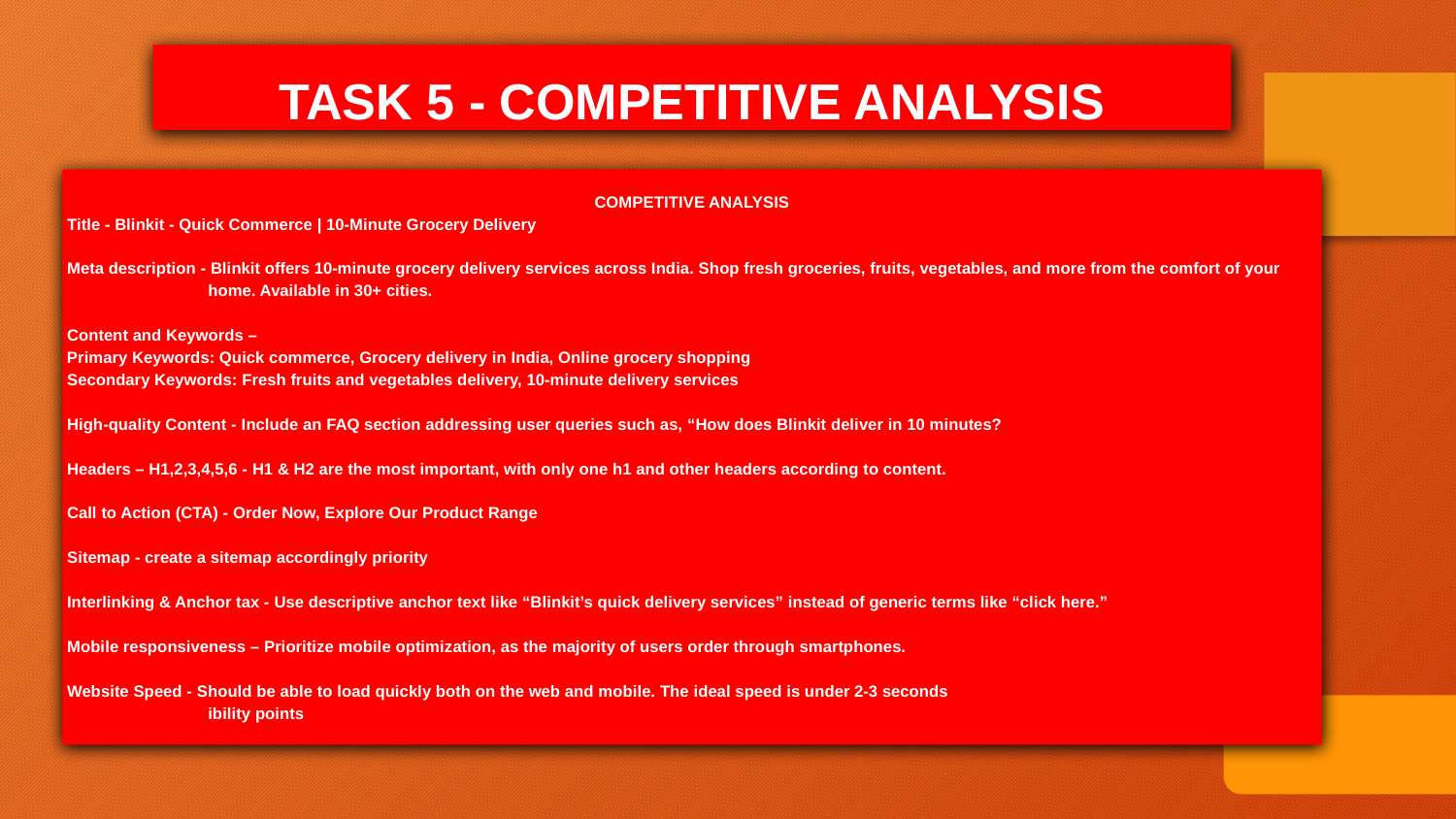

TASK 5 - COMPETITIVE ANALYSIS

COMPETITIVE ANALYSIS
 Title - Blinkit - Quick Commerce | 10-Minute Grocery Delivery
 Meta description - Blinkit offers 10-minute grocery delivery services across India. Shop fresh groceries, fruits, vegetables, and more from the comfort of your 	home. Available in 30+ cities.

 Content and Keywords –
 Primary Keywords: Quick commerce, Grocery delivery in India, Online grocery shopping
 Secondary Keywords: Fresh fruits and vegetables delivery, 10-minute delivery services

 High-quality Content - Include an FAQ section addressing user queries such as, “How does Blinkit deliver in 10 minutes?

 Headers – H1,2,3,4,5,6 - H1 & H2 are the most important, with only one h1 and other headers according to content.

 Call to Action (CTA) - Order Now, Explore Our Product Range

 Sitemap - create a sitemap accordingly priority

 Interlinking & Anchor tax - Use descriptive anchor text like “Blinkit’s quick delivery services” instead of generic terms like “click here.”

 Mobile responsiveness – Prioritize mobile optimization, as the majority of users order through smartphones.
 Website Speed - Should be able to load quickly both on the web and mobile. The ideal speed is under 2-3 seconds
	ibility points